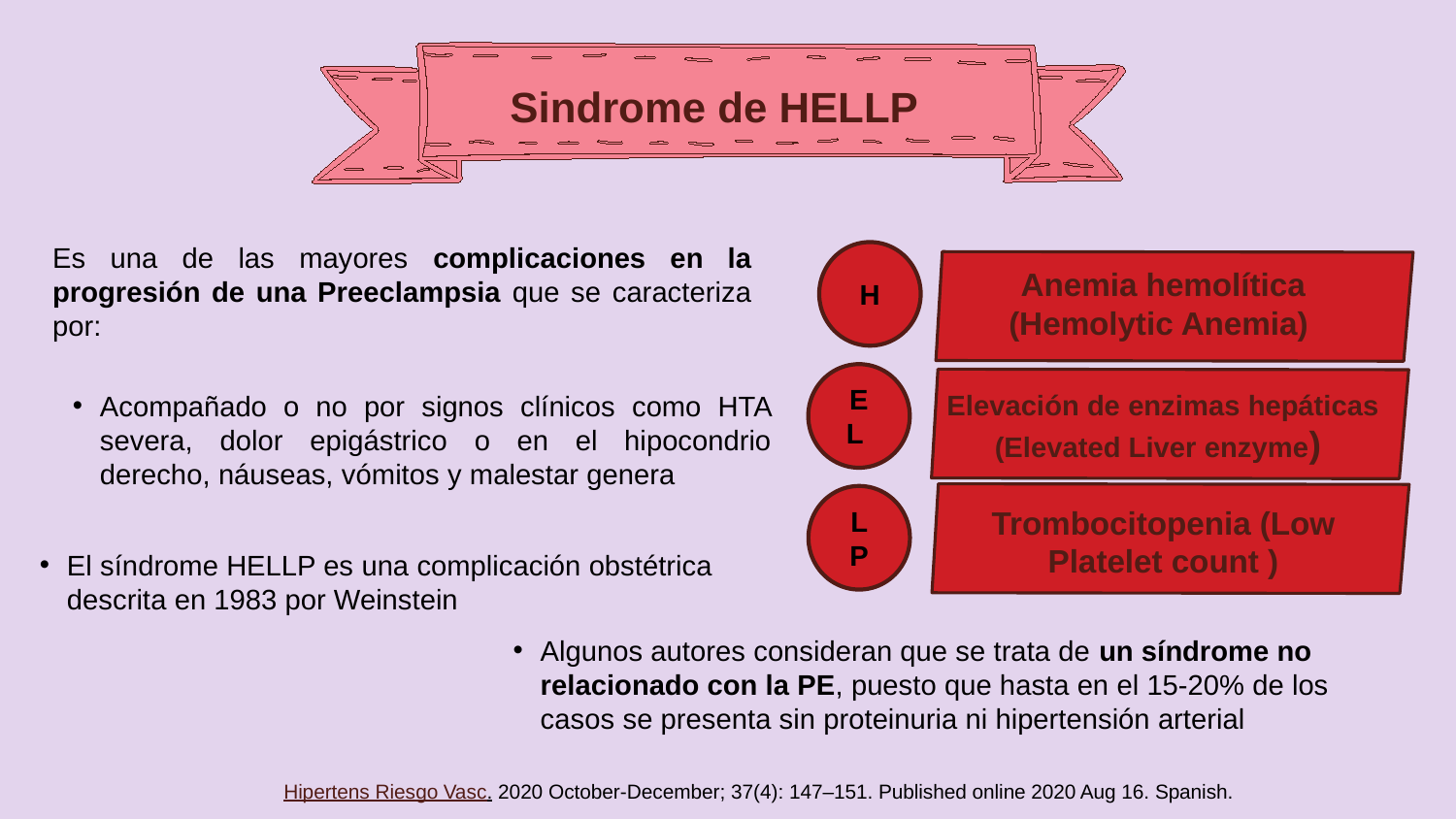

# Sindrome de HELLP
Es una de las mayores complicaciones en la progresión de una Preeclampsia que se caracteriza por:

H

Anemia hemolítica (Hemolytic Anemia)
E
L

Elevación de enzimas hepáticas (Elevated Liver enzyme)
Acompañado o no por signos clínicos como HTA severa, dolor epigástrico o en el hipocondrio derecho, náuseas, vómitos y malestar genera

L
P
Trombocitopenia (Low Platelet count )
El síndrome HELLP es una complicación obstétrica descrita en 1983 por Weinstein
Algunos autores consideran que se trata de un síndrome no relacionado con la PE, puesto que hasta en el 15-20% de los casos se presenta sin proteinuria ni hipertensión arterial
Hipertens Riesgo Vasc. 2020 October-December; 37(4): 147–151. Published online 2020 Aug 16. Spanish.